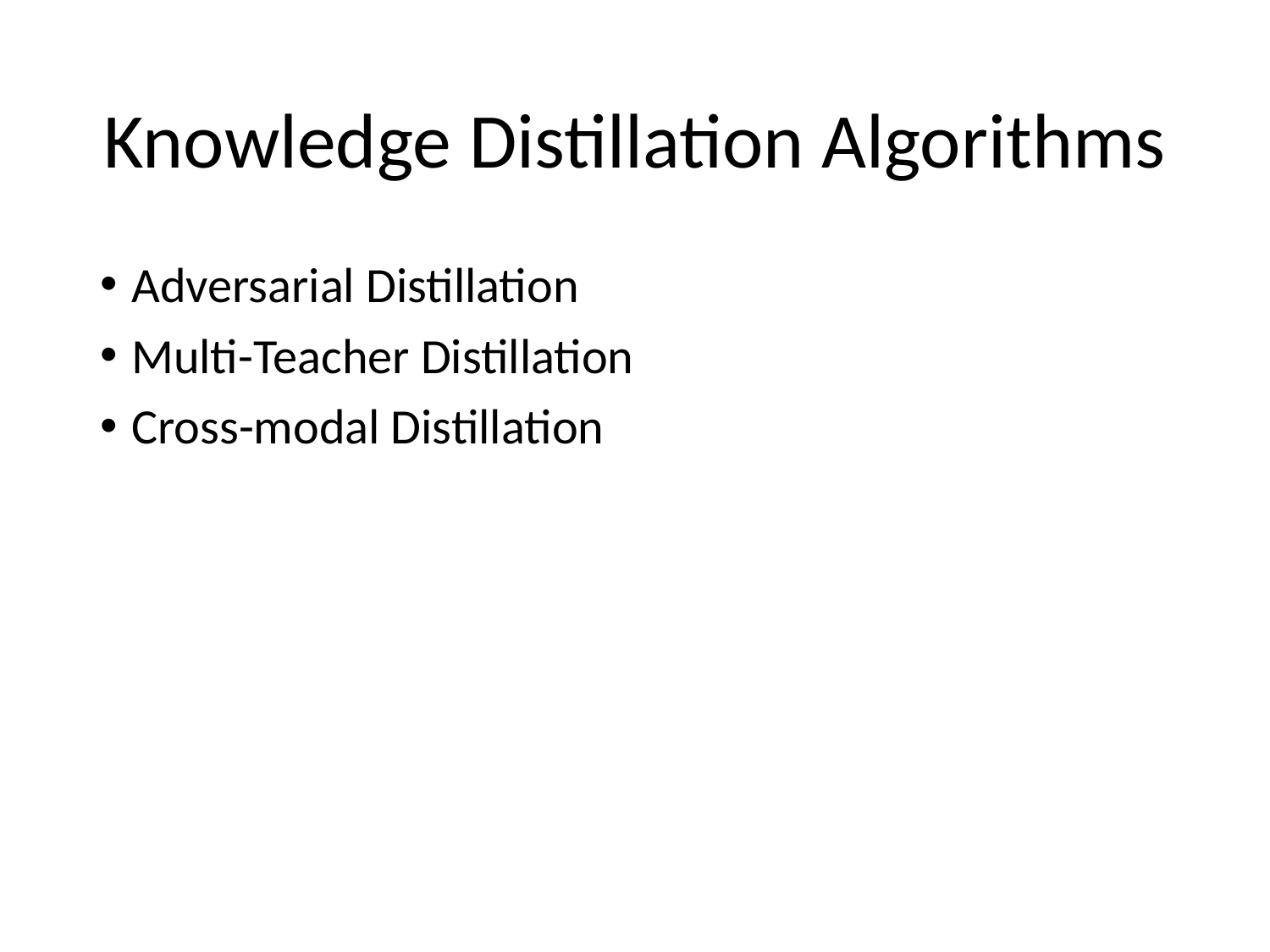

# Knowledge Distillation Algorithms
Adversarial Distillation
Multi-Teacher Distillation
Cross-modal Distillation